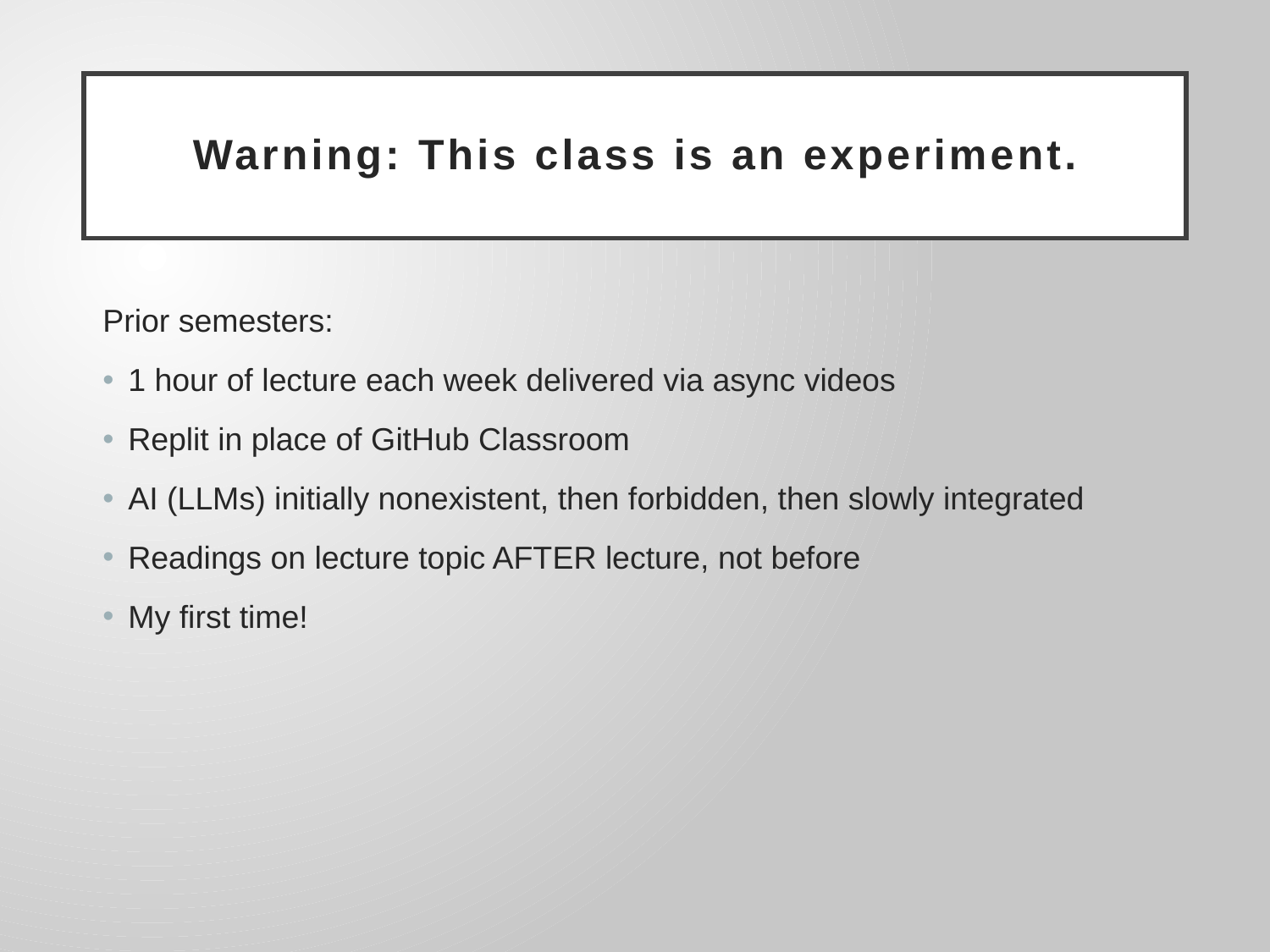

# Warning: This class is an experiment.
Prior semesters:
1 hour of lecture each week delivered via async videos
Replit in place of GitHub Classroom
AI (LLMs) initially nonexistent, then forbidden, then slowly integrated
Readings on lecture topic AFTER lecture, not before
My first time!